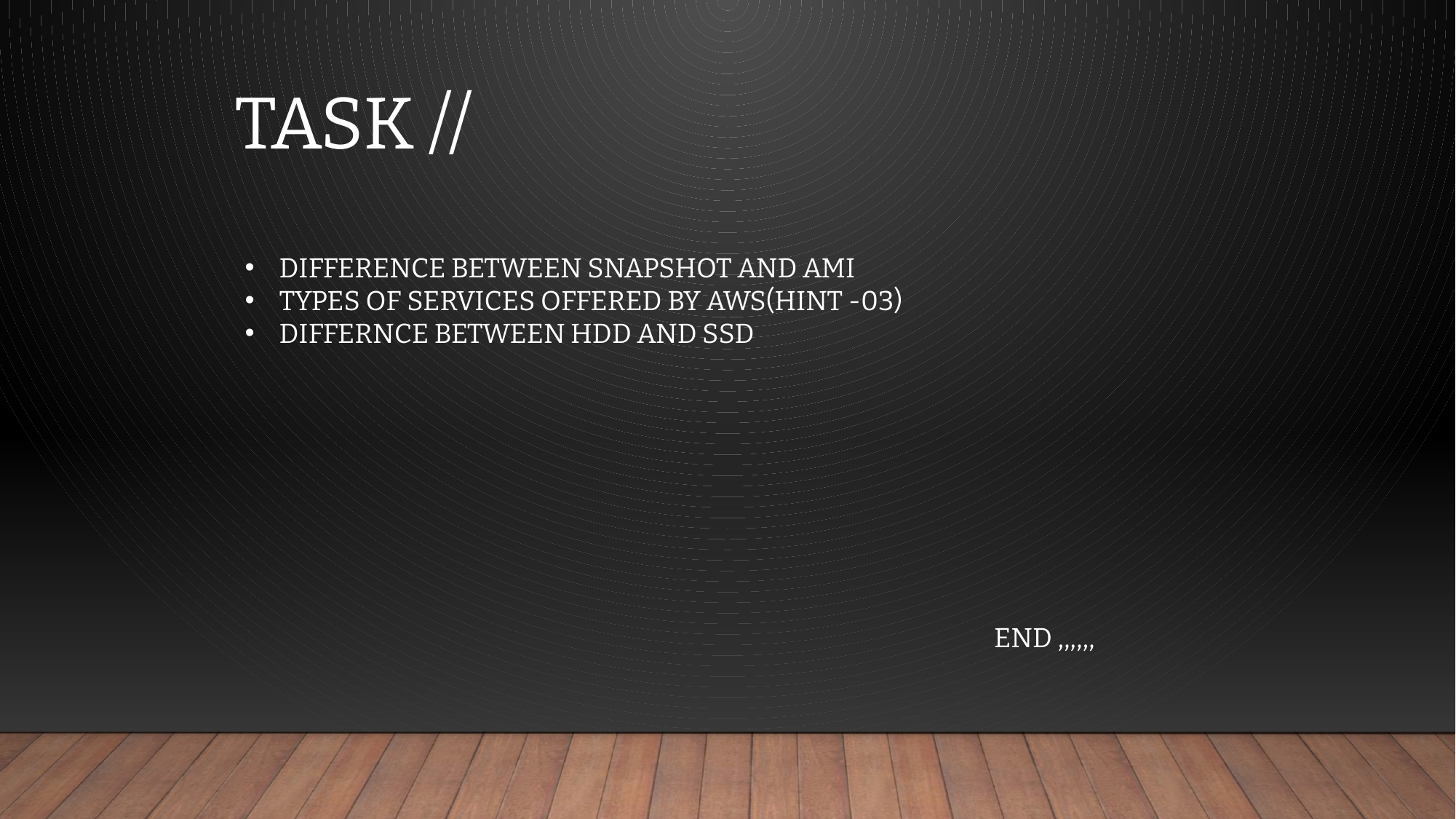

TASK //
DIFFERENCE BETWEEN SNAPSHOT AND AMI
TYPES OF SERVICES OFFERED BY AWS(HINT -03)
DIFFERNCE BETWEEN HDD AND SSD
END ,,,,,,